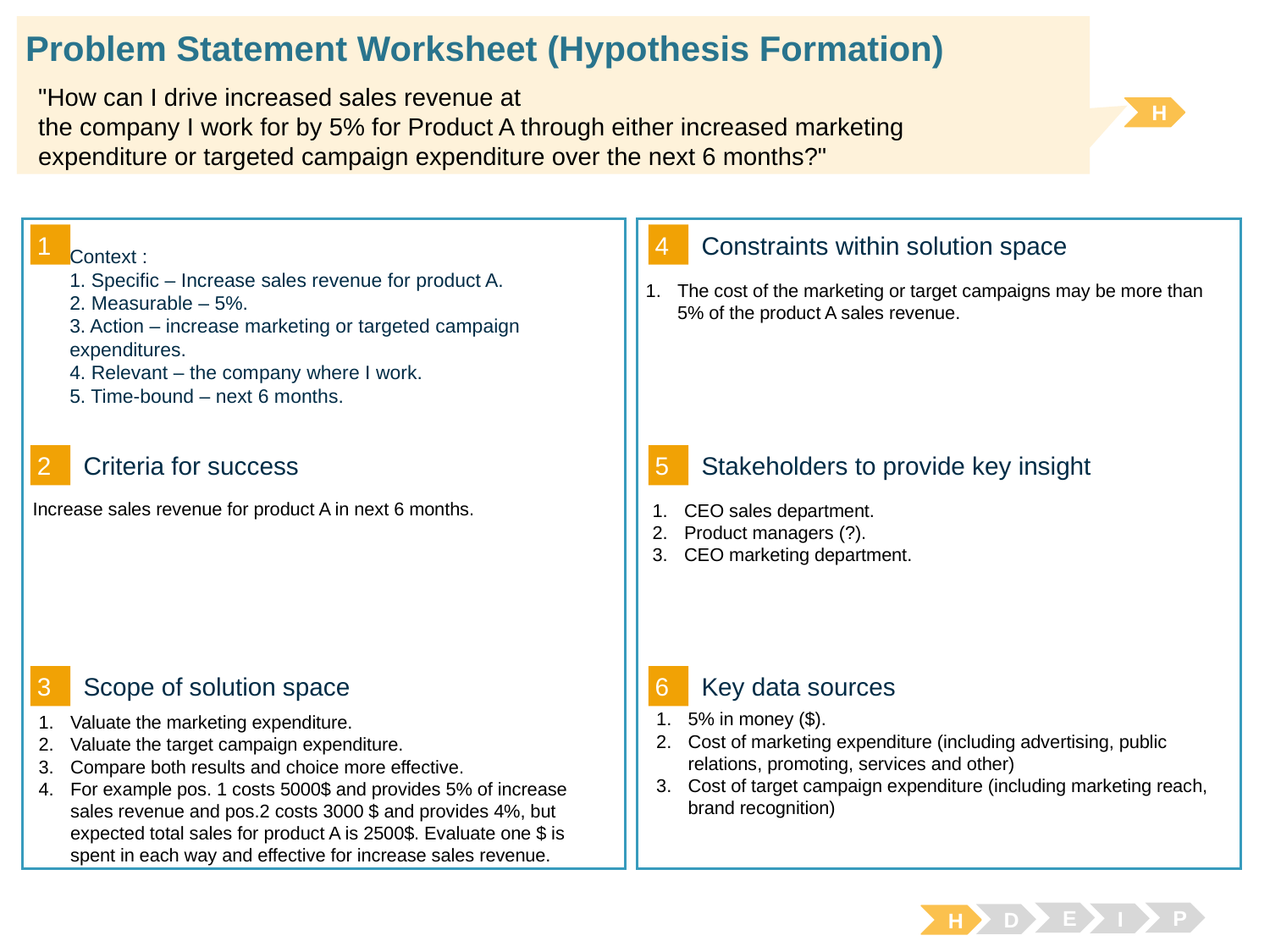

# Problem Statement Worksheet (Hypothesis Formation)
"How can I drive increased sales revenue at
the company I work for by 5% for Product A through either increased marketing
expenditure or targeted campaign expenditure over the next 6 months?"
H

1
4
Constraints within solution space
Context :
1. Specific – Increase sales revenue for product A.
2. Measurable – 5%.
3. Action – increase marketing or targeted campaign expenditures.
4. Relevant – the company where I work.
5. Time-bound – next 6 months.

The cost of the marketing or target campaigns may be more than 5% of the product A sales revenue.
2
5
Criteria for success
Stakeholders to provide key insight
Increase sales revenue for product A in next 6 months.
CEO sales department.
Product managers (?).
CEO marketing department.

3
6
Key data sources
Scope of solution space
5% in money ($).
Cost of marketing expenditure (including advertising, public relations, promoting, services and other)
Cost of target campaign expenditure (including marketing reach, brand recognition)
Valuate the marketing expenditure.
Valuate the target campaign expenditure.
Compare both results and choice more effective.
For example pos. 1 costs 5000$ and provides 5% of increase sales revenue and pos.2 costs 3000 $ and provides 4%, but expected total sales for product A is 2500$. Evaluate one $ is spent in each way and effective for increase sales revenue.
E
P
I
D
H